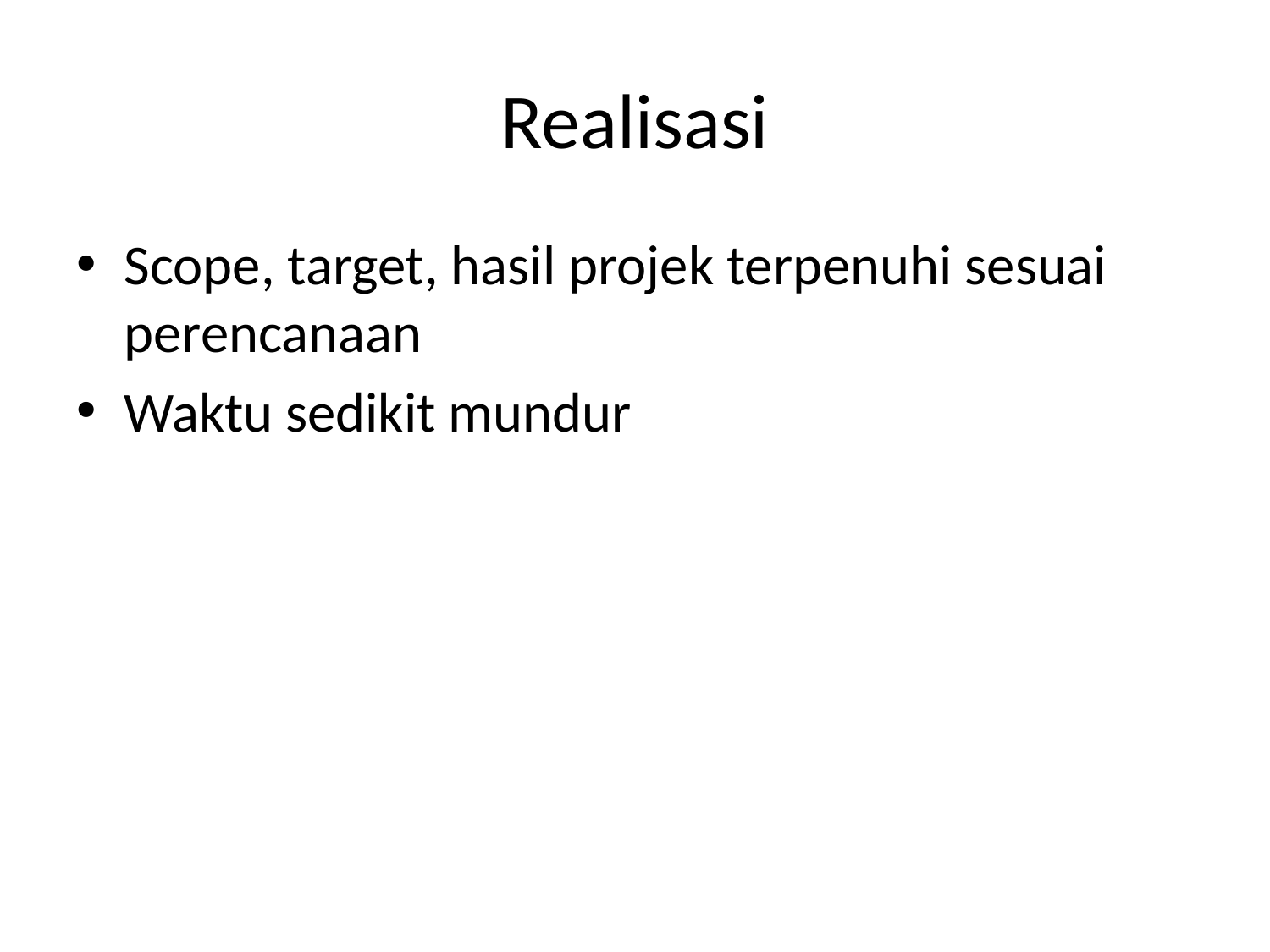

# Realisasi
Scope, target, hasil projek terpenuhi sesuai perencanaan
Waktu sedikit mundur